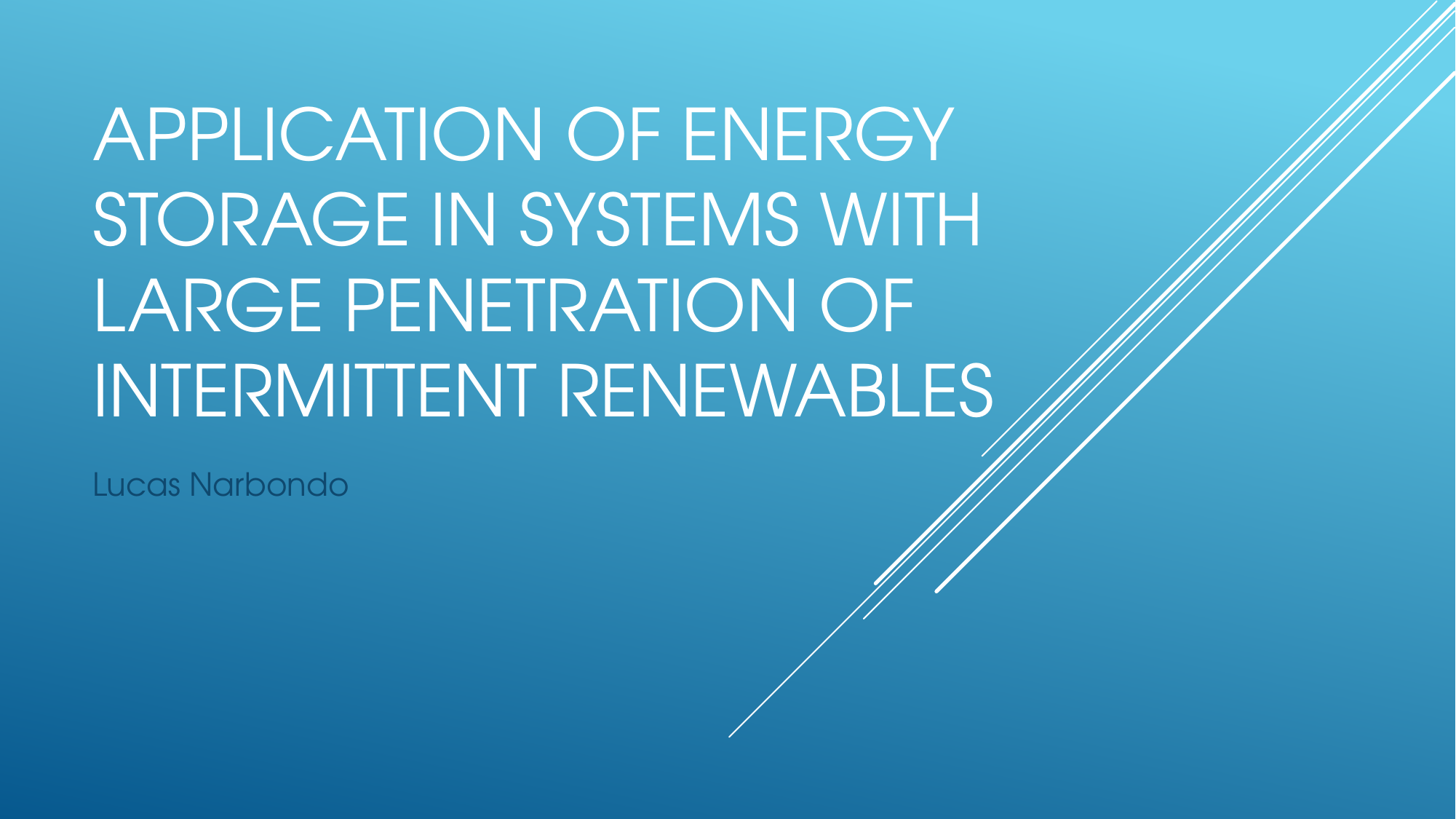

# Application of energy storage in systems with large penetration of intermittent renewables
Lucas Narbondo